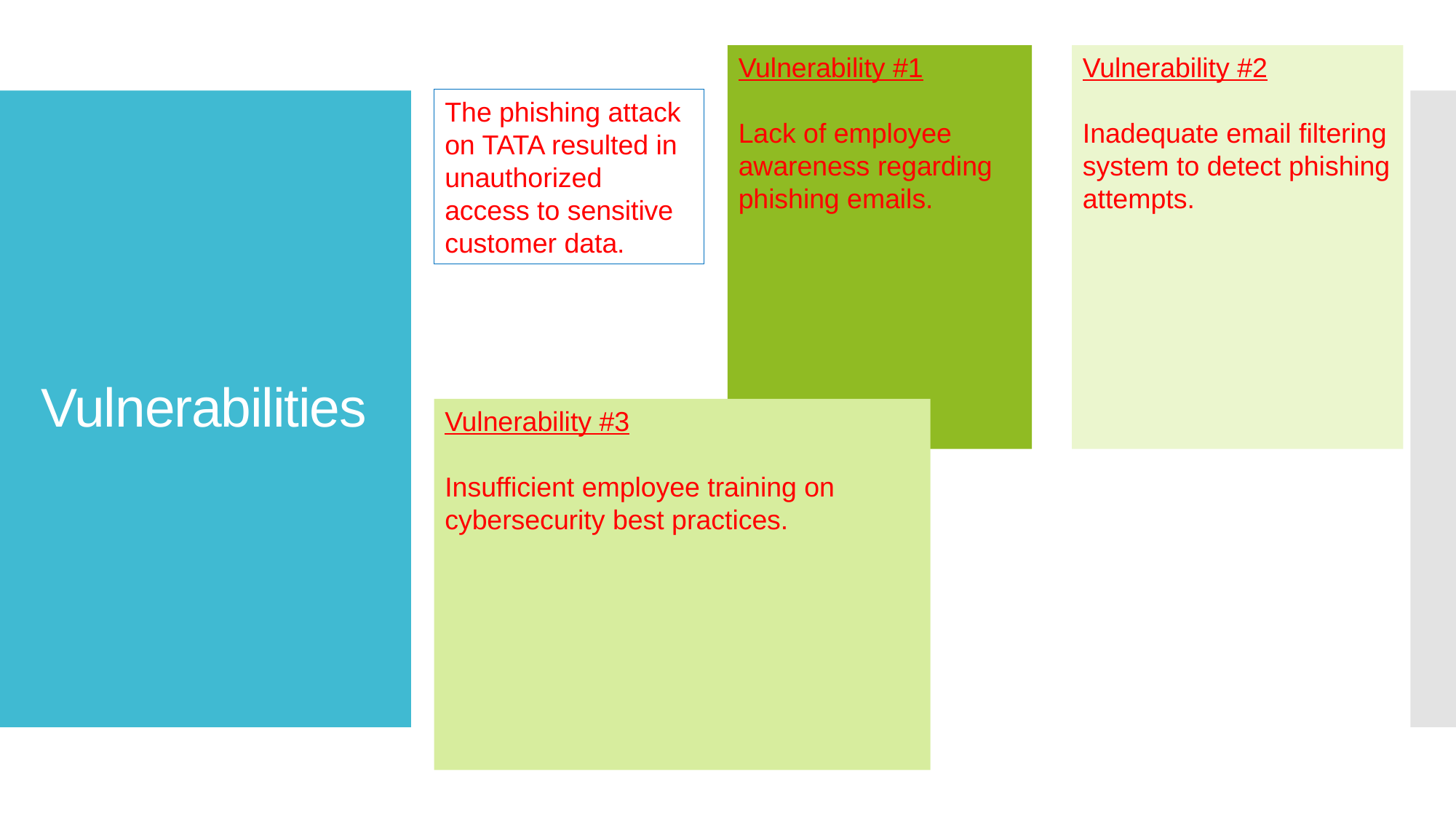

Vulnerability #1

Lack of employee awareness regarding phishing emails.

Vulnerability #2

Inadequate email filtering system to detect phishing attempts.

The phishing attack on TATA resulted in unauthorized access to sensitive customer data.
# Vulnerabilities
Vulnerability #3

Insufficient employee training on cybersecurity best practices.